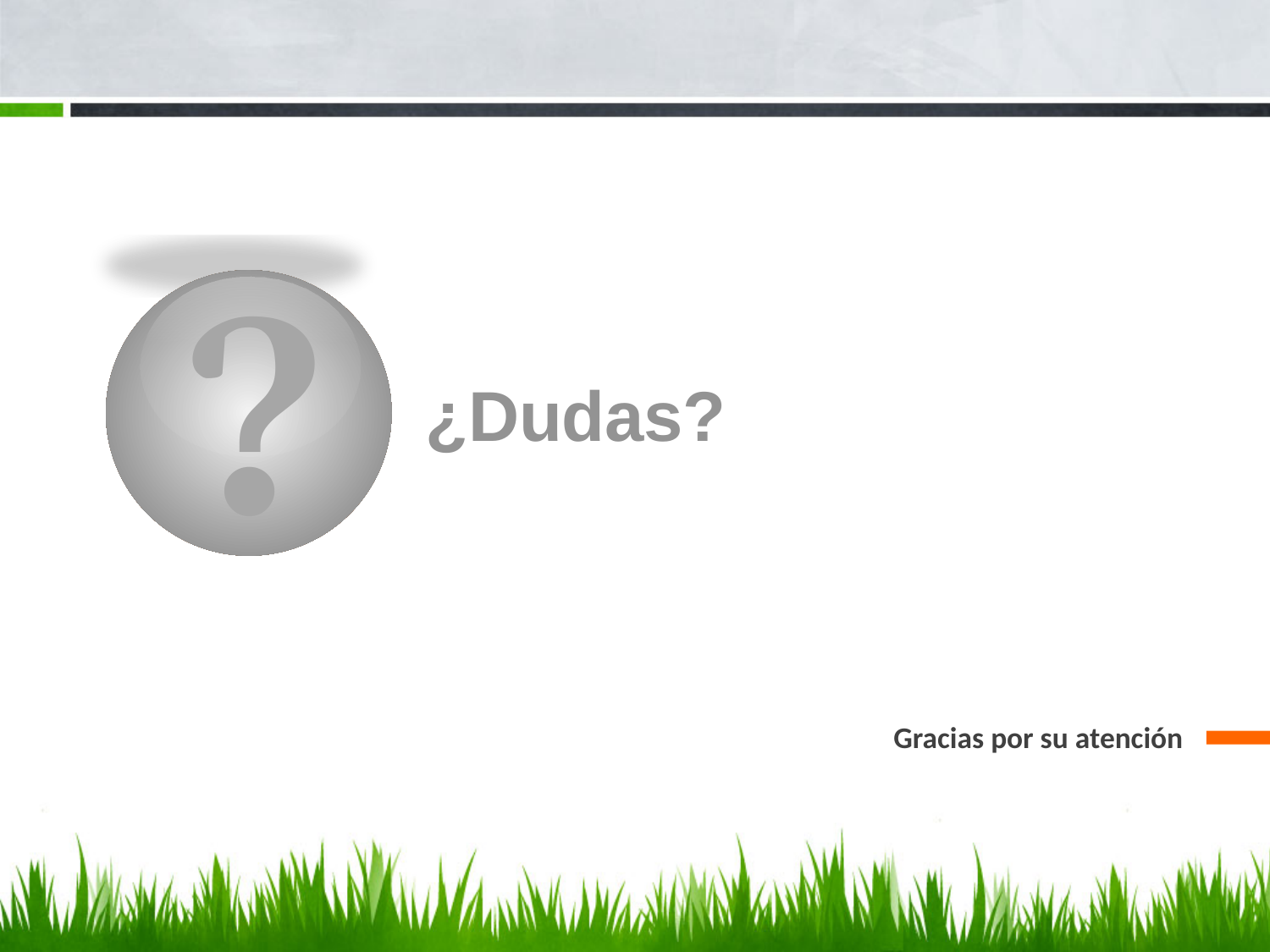

?

# ¿Dudas?
Gracias por su atención